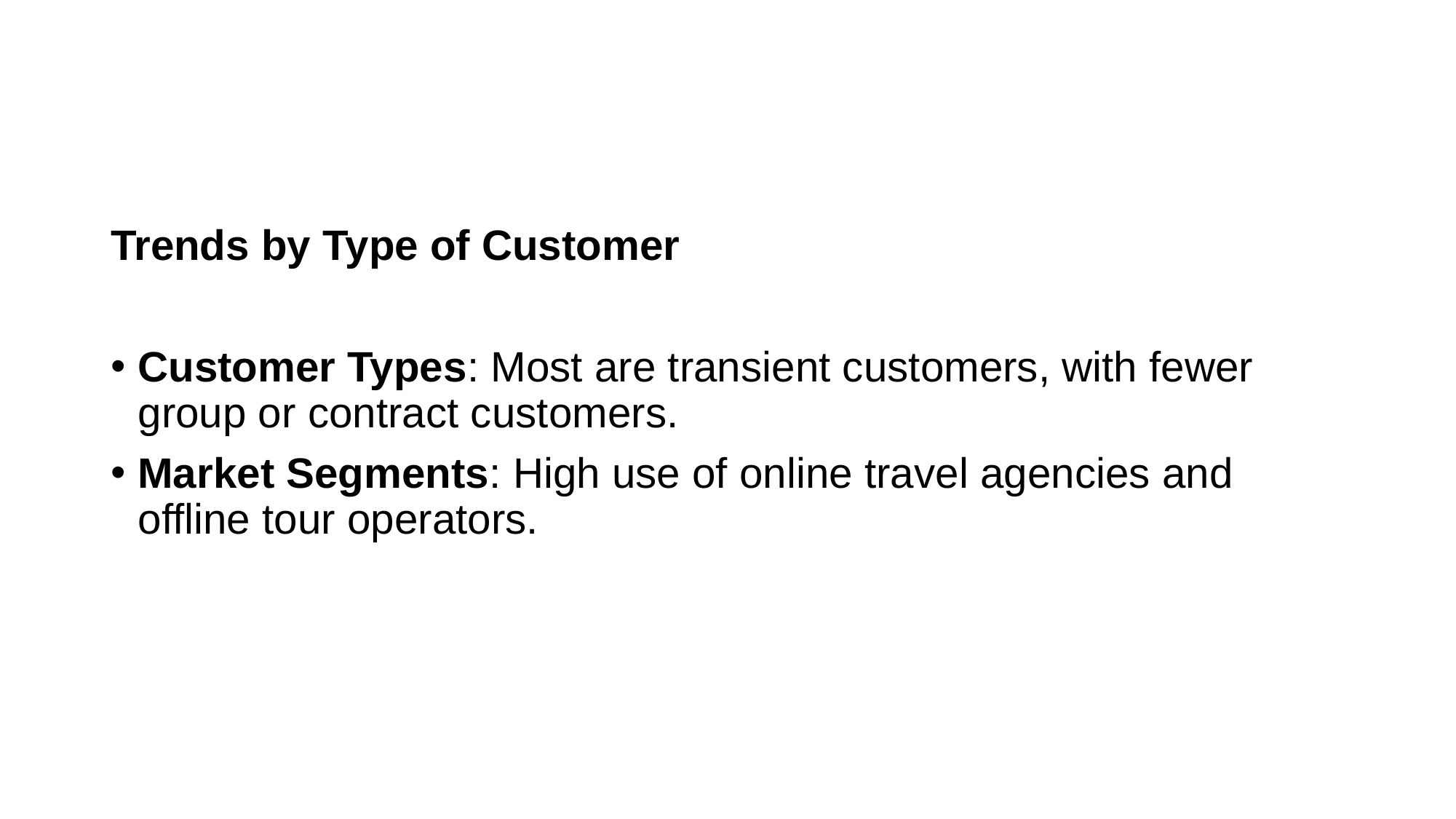

#
Trends by Type of Customer

Customer Types: Most are transient customers, with fewer group or contract customers.
Market Segments: High use of online travel agencies and offline tour operators.